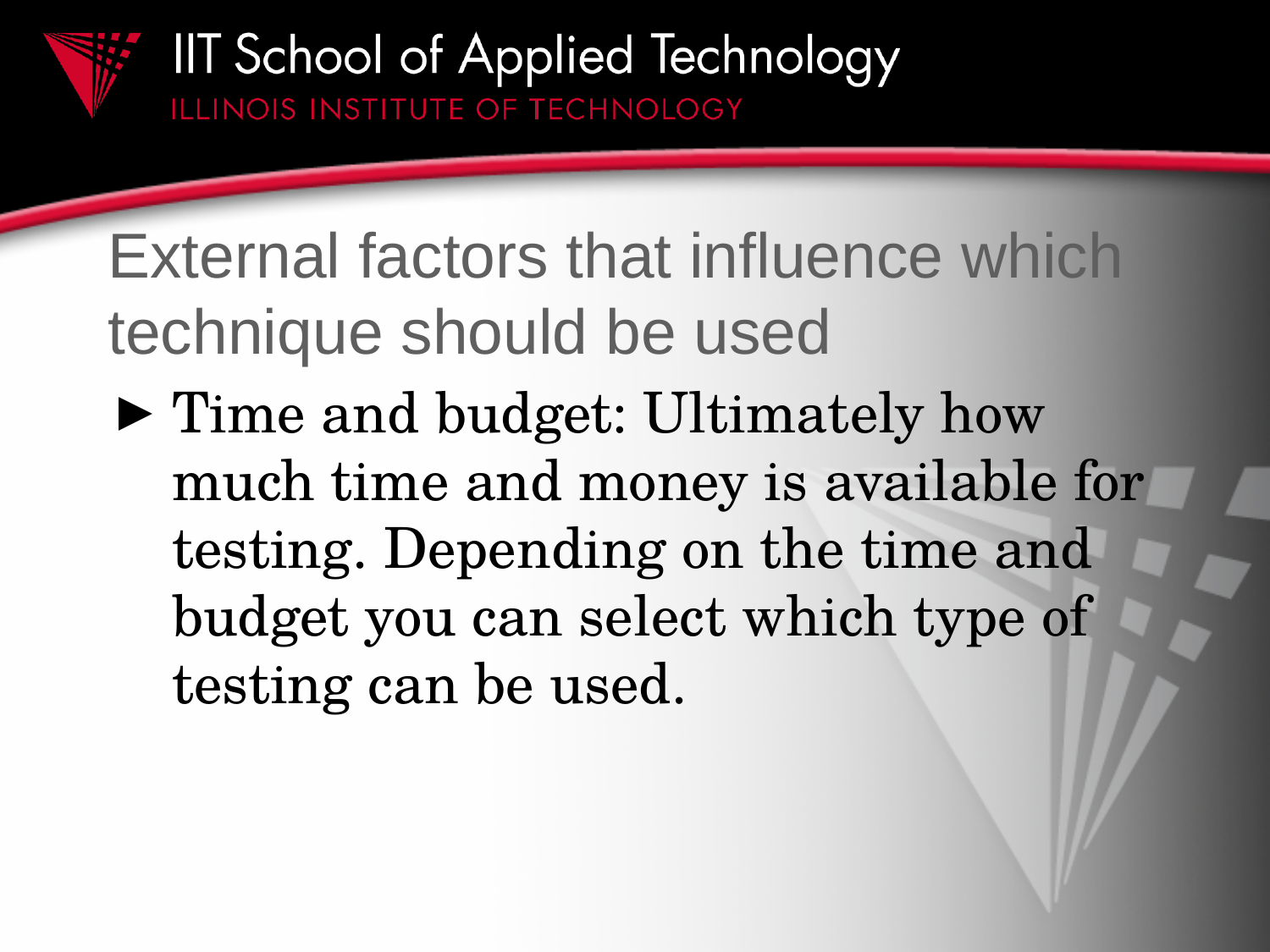

# External factors that influence which technique should be used
Time and budget: Ultimately how much time and money is available for testing. Depending on the time and budget you can select which type of testing can be used.